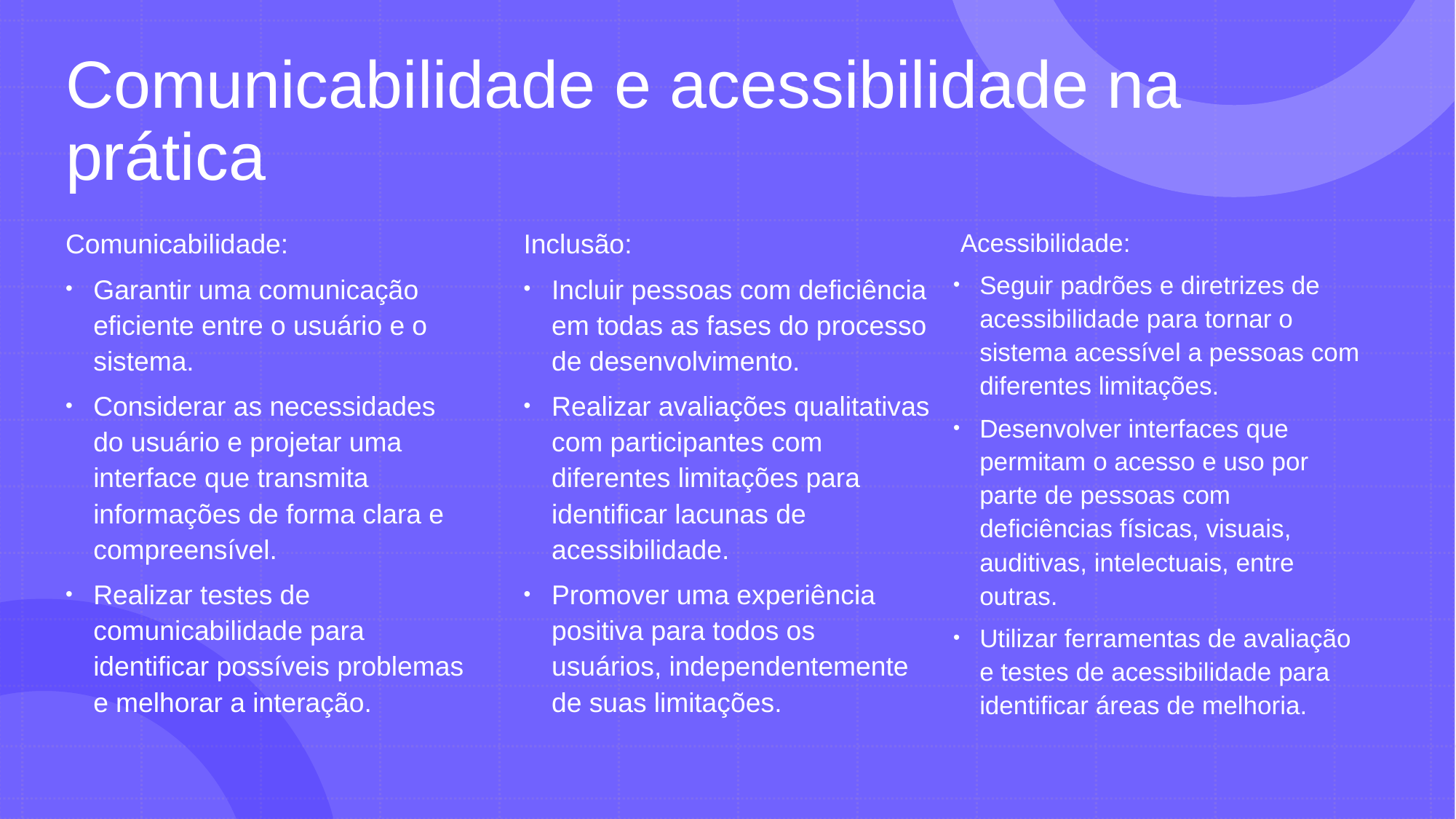

# Comunicabilidade e acessibilidade na prática
Comunicabilidade:
Garantir uma comunicação eficiente entre o usuário e o sistema.
Considerar as necessidades do usuário e projetar uma interface que transmita informações de forma clara e compreensível.
Realizar testes de comunicabilidade para identificar possíveis problemas e melhorar a interação.

Inclusão:
Incluir pessoas com deficiência em todas as fases do processo de desenvolvimento.
Realizar avaliações qualitativas com participantes com diferentes limitações para identificar lacunas de acessibilidade.
Promover uma experiência positiva para todos os usuários, independentemente de suas limitações.

 Acessibilidade:
Seguir padrões e diretrizes de acessibilidade para tornar o sistema acessível a pessoas com diferentes limitações.
Desenvolver interfaces que permitam o acesso e uso por parte de pessoas com deficiências físicas, visuais, auditivas, intelectuais, entre outras.
Utilizar ferramentas de avaliação e testes de acessibilidade para identificar áreas de melhoria.